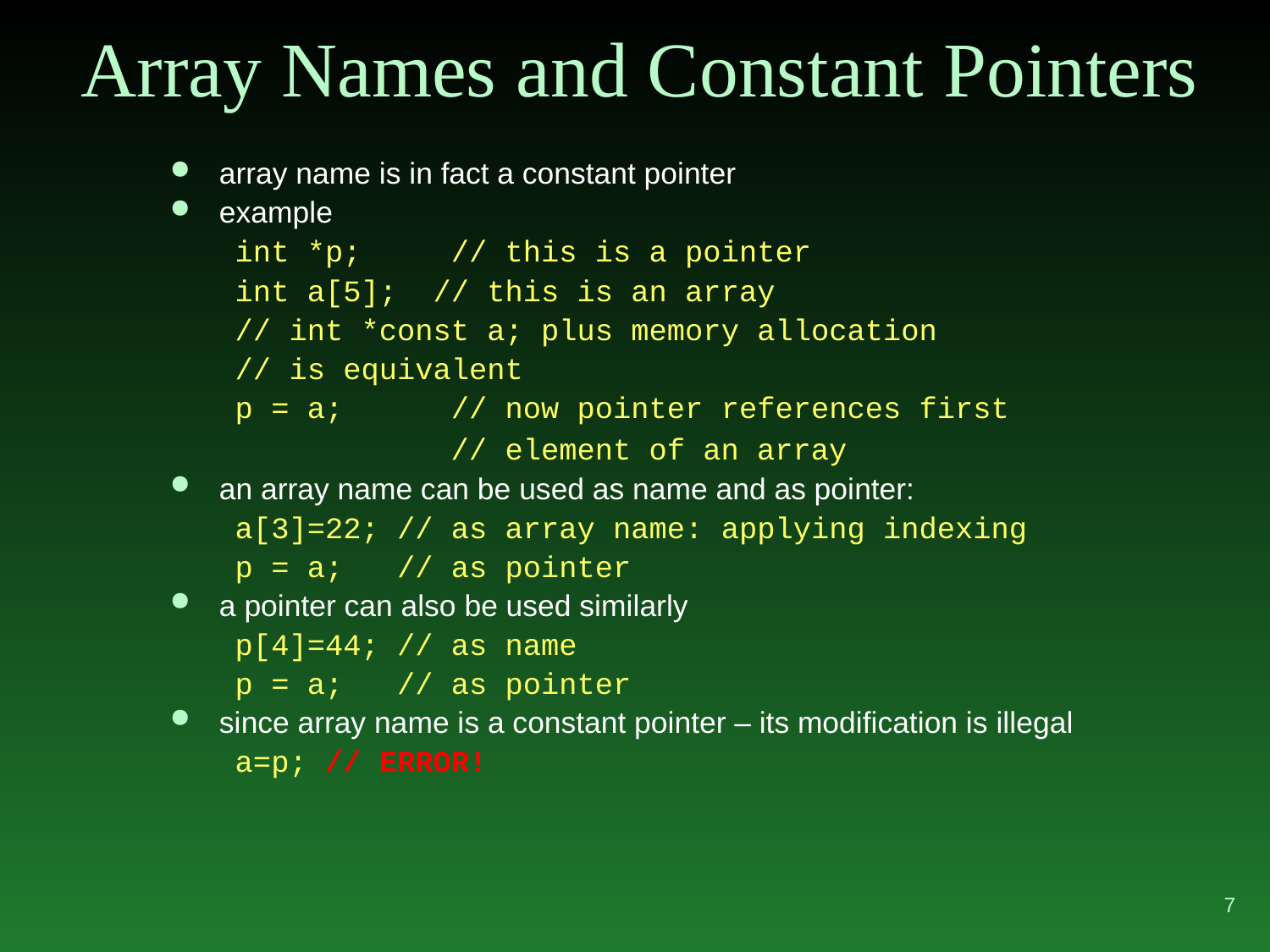

# Array Names and Constant Pointers
array name is in fact a constant pointer
example
int *p;     // this is a pointer
int a[5];  // this is an array
// int *const a; plus memory allocation
// is equivalent
p = a;      // now pointer references first
            // element of an array
an array name can be used as name and as pointer:
a[3]=22; // as array name: applying indexing
p = a;   // as pointer
a pointer can also be used similarly
p[4]=44; // as name
p = a;   // as pointer
since array name is a constant pointer – its modification is illegal
a=p; // ERROR!
7